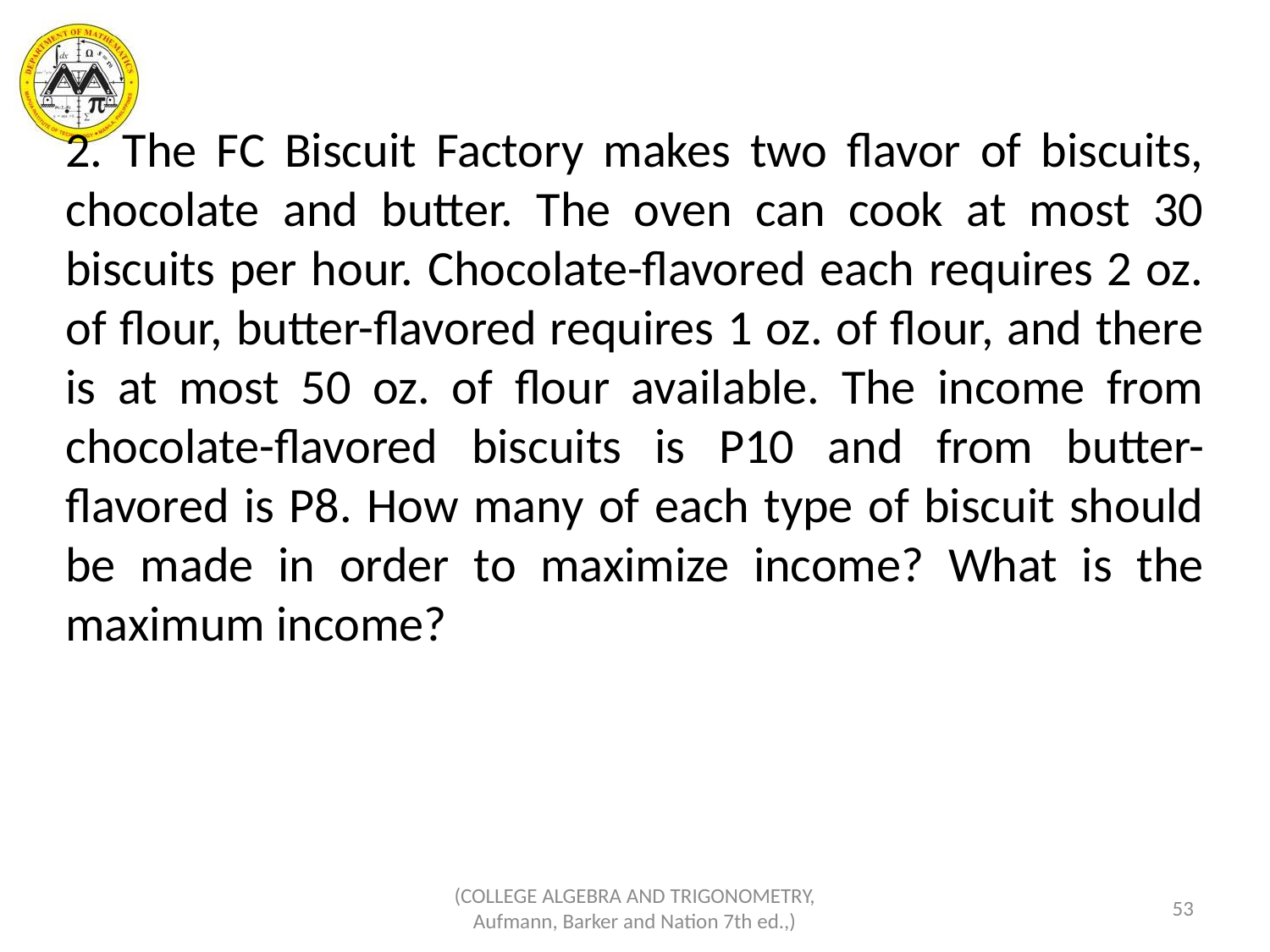

2. The FC Biscuit Factory makes two flavor of biscuits, chocolate and butter. The oven can cook at most 30 biscuits per hour. Chocolate-flavored each requires 2 oz. of flour, butter-flavored requires 1 oz. of flour, and there is at most 50 oz. of flour available. The income from chocolate-flavored biscuits is P10 and from butter-flavored is P8. How many of each type of biscuit should be made in order to maximize income? What is the maximum income?
(COLLEGE ALGEBRA AND TRIGONOMETRY, Aufmann, Barker and Nation 7th ed.,)
53